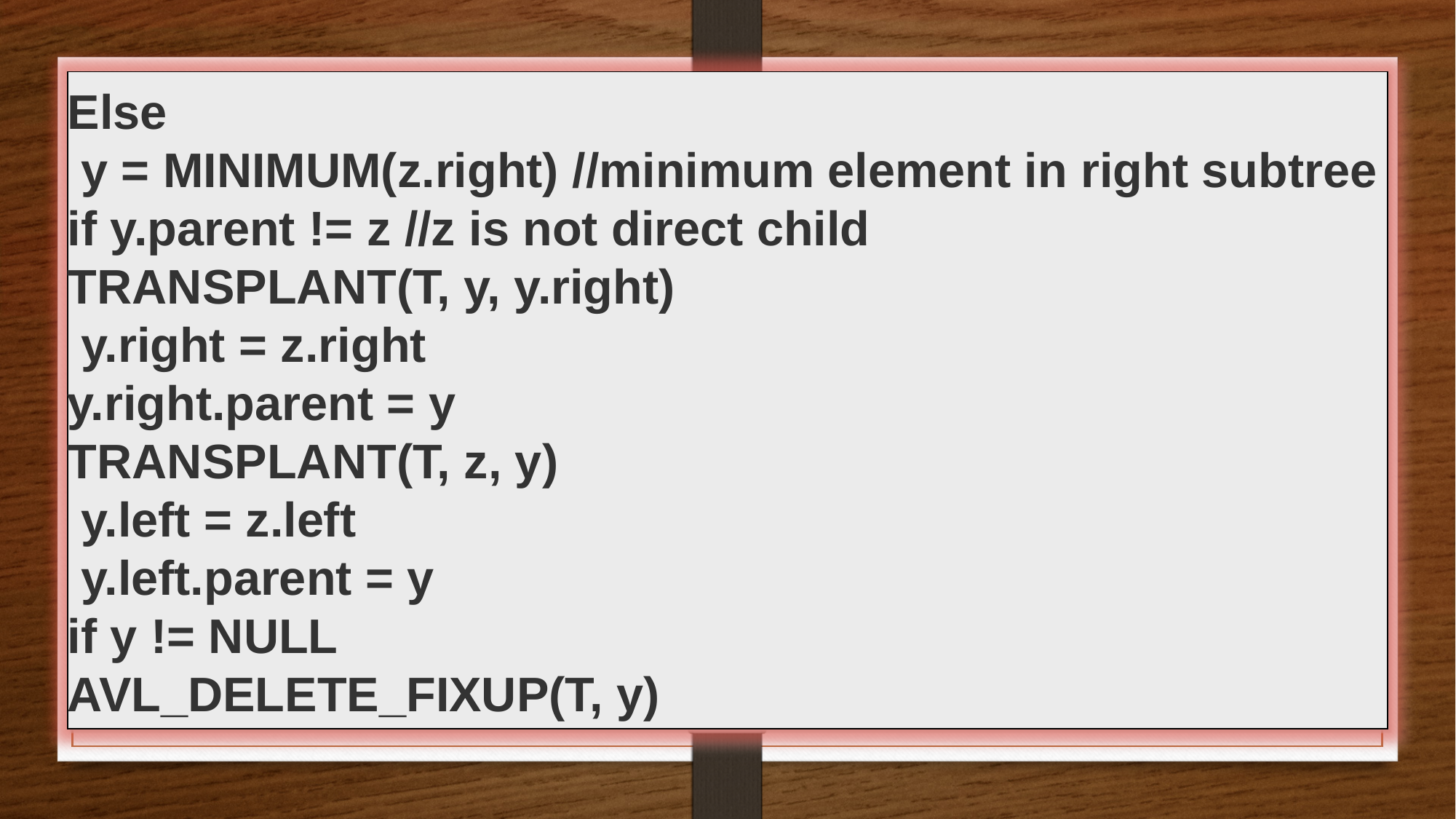

Else
 y = MINIMUM(z.right) //minimum element in right subtree
if y.parent != z //z is not direct child
TRANSPLANT(T, y, y.right)
 y.right = z.right
y.right.parent = y
TRANSPLANT(T, z, y)
 y.left = z.left
 y.left.parent = y
if y != NULL
AVL_DELETE_FIXUP(T, y)